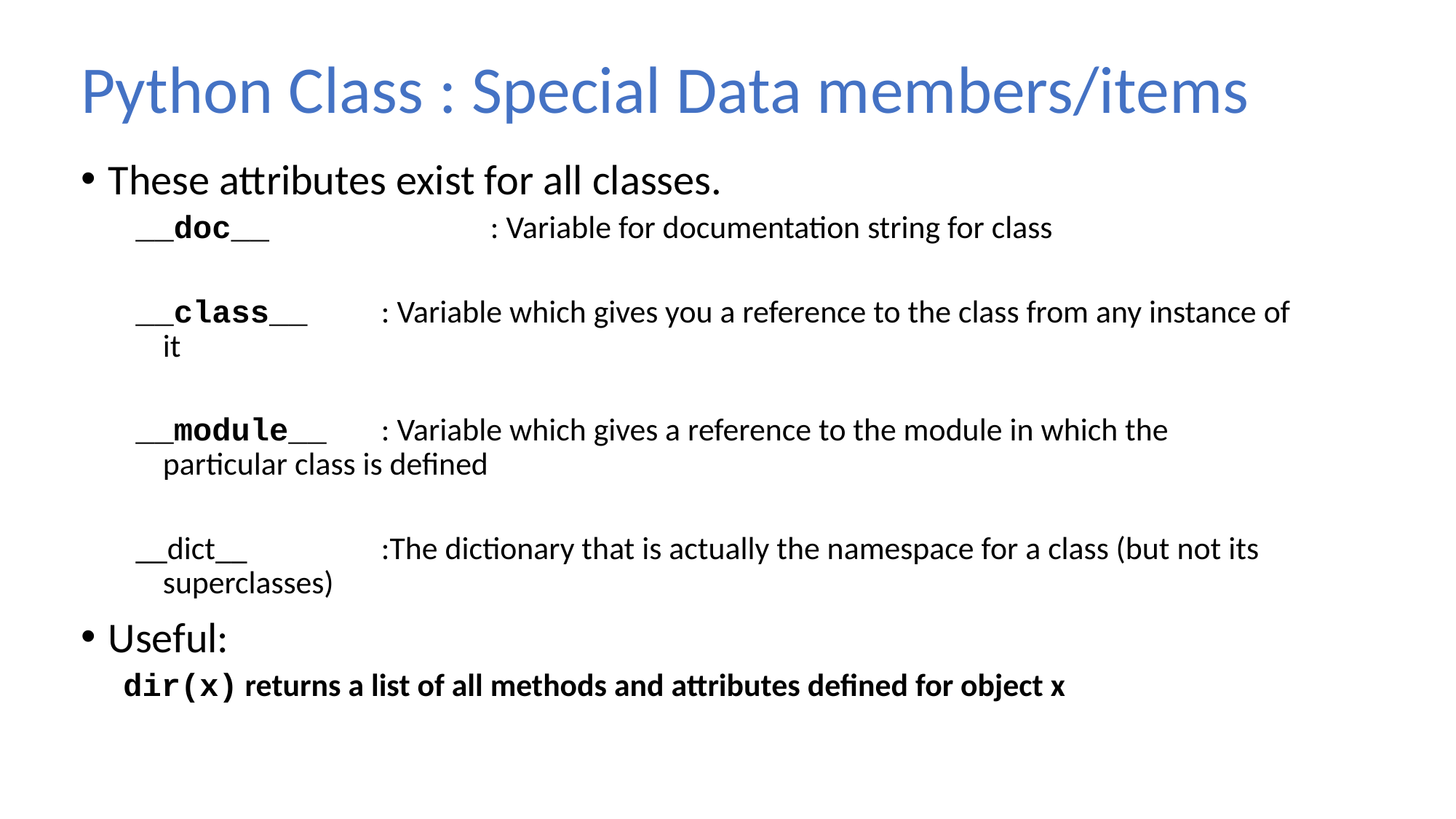

# Python Class : Special Data members/items
These attributes exist for all classes.
__doc__ 		: Variable for documentation string for class

__class__ 	: Variable which gives you a reference to the class from any instance of it

__module__ 	: Variable which gives a reference to the module in which the particular class is defined

__dict__		:The dictionary that is actually the namespace for a class (but not its superclasses)
Useful:
dir(x) returns a list of all methods and attributes defined for object x